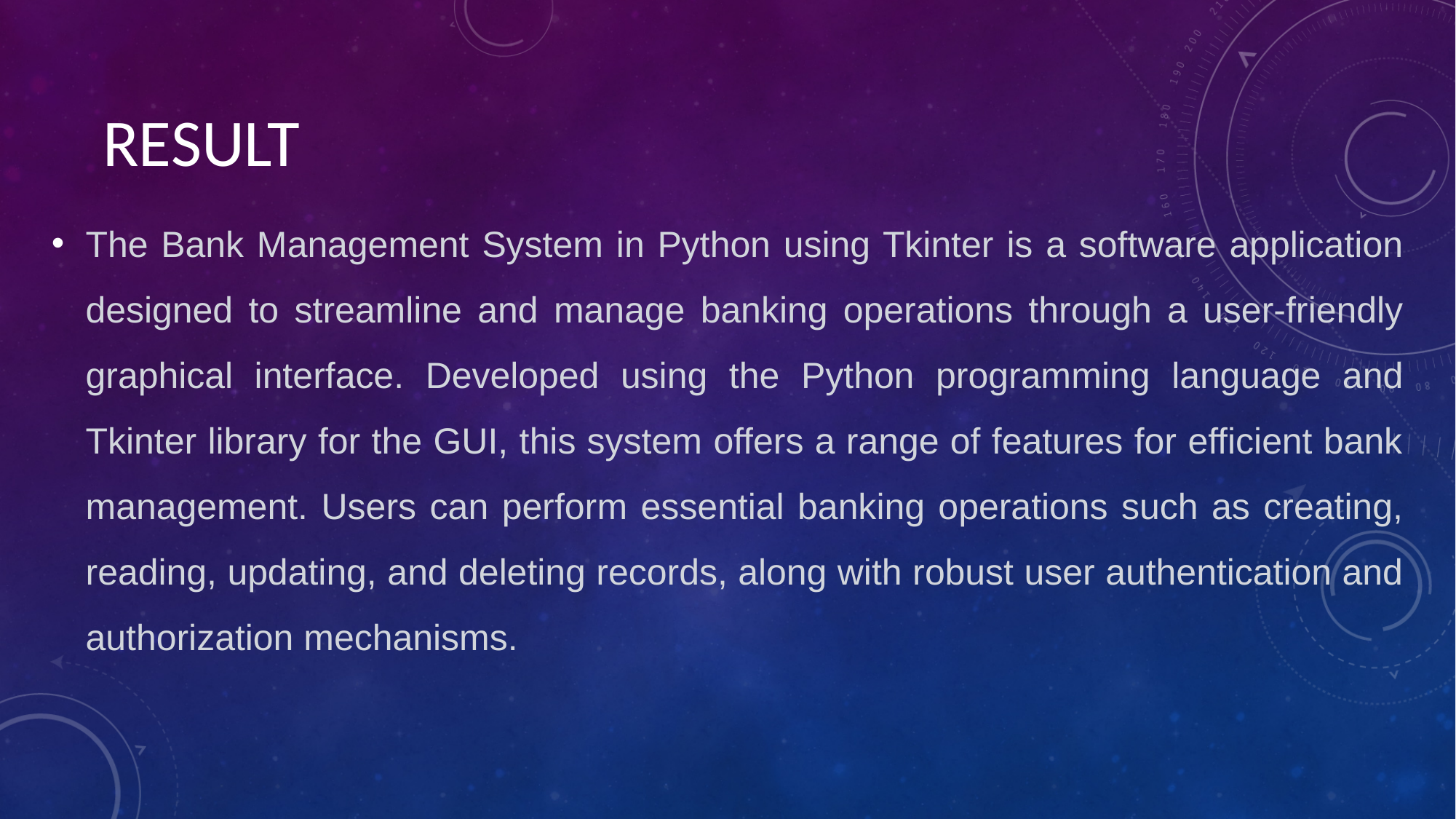

# Result
The Bank Management System in Python using Tkinter is a software application designed to streamline and manage banking operations through a user-friendly graphical interface. Developed using the Python programming language and Tkinter library for the GUI, this system offers a range of features for efficient bank management. Users can perform essential banking operations such as creating, reading, updating, and deleting records, along with robust user authentication and authorization mechanisms.